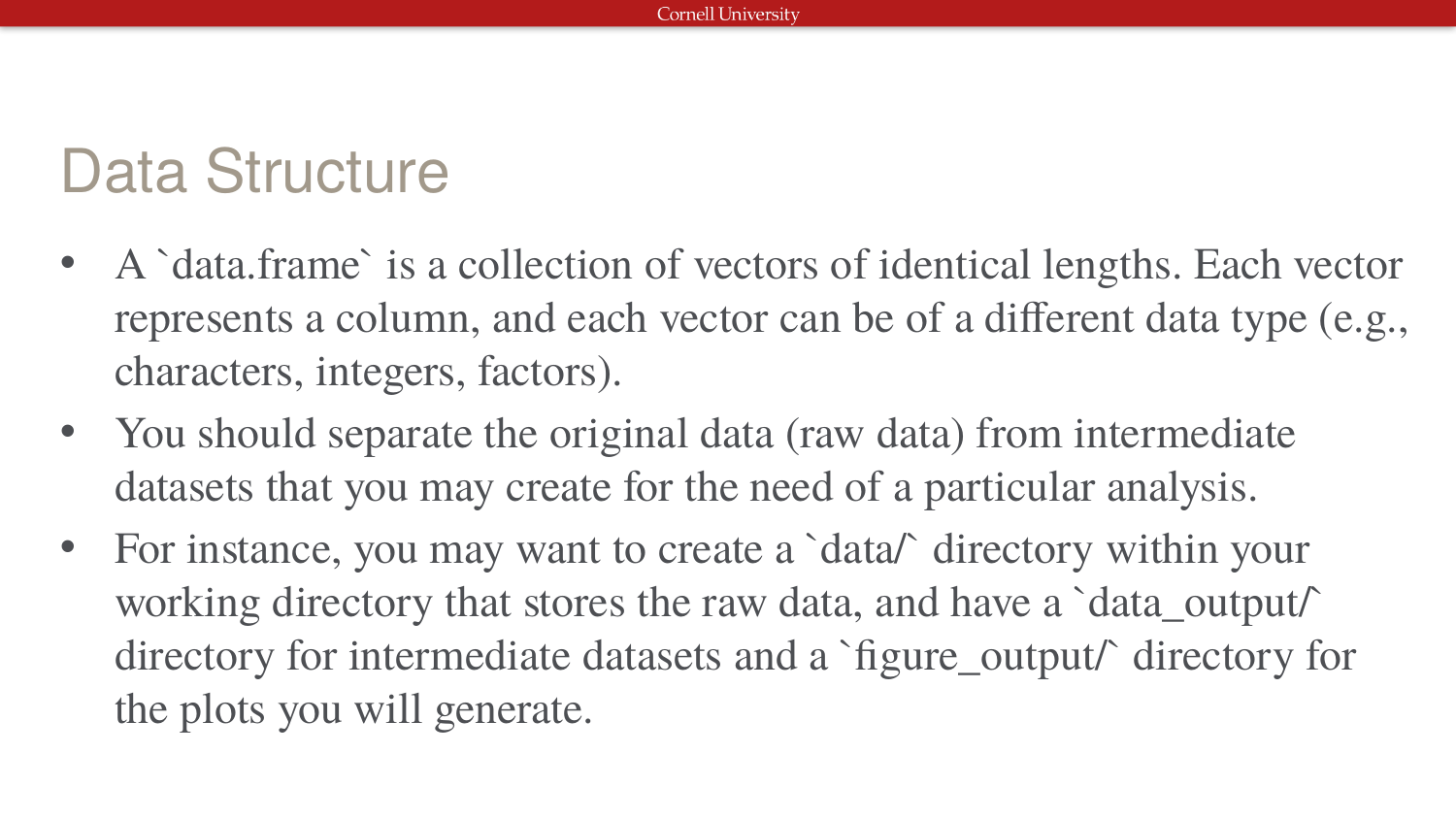

# Data Structure
A `data.frame` is a collection of vectors of identical lengths. Each vector represents a column, and each vector can be of a different data type (e.g., characters, integers, factors).
You should separate the original data (raw data) from intermediate datasets that you may create for the need of a particular analysis.
For instance, you may want to create a `data/` directory within your working directory that stores the raw data, and have a `data_output/` directory for intermediate datasets and a `figure_output/` directory for the plots you will generate.